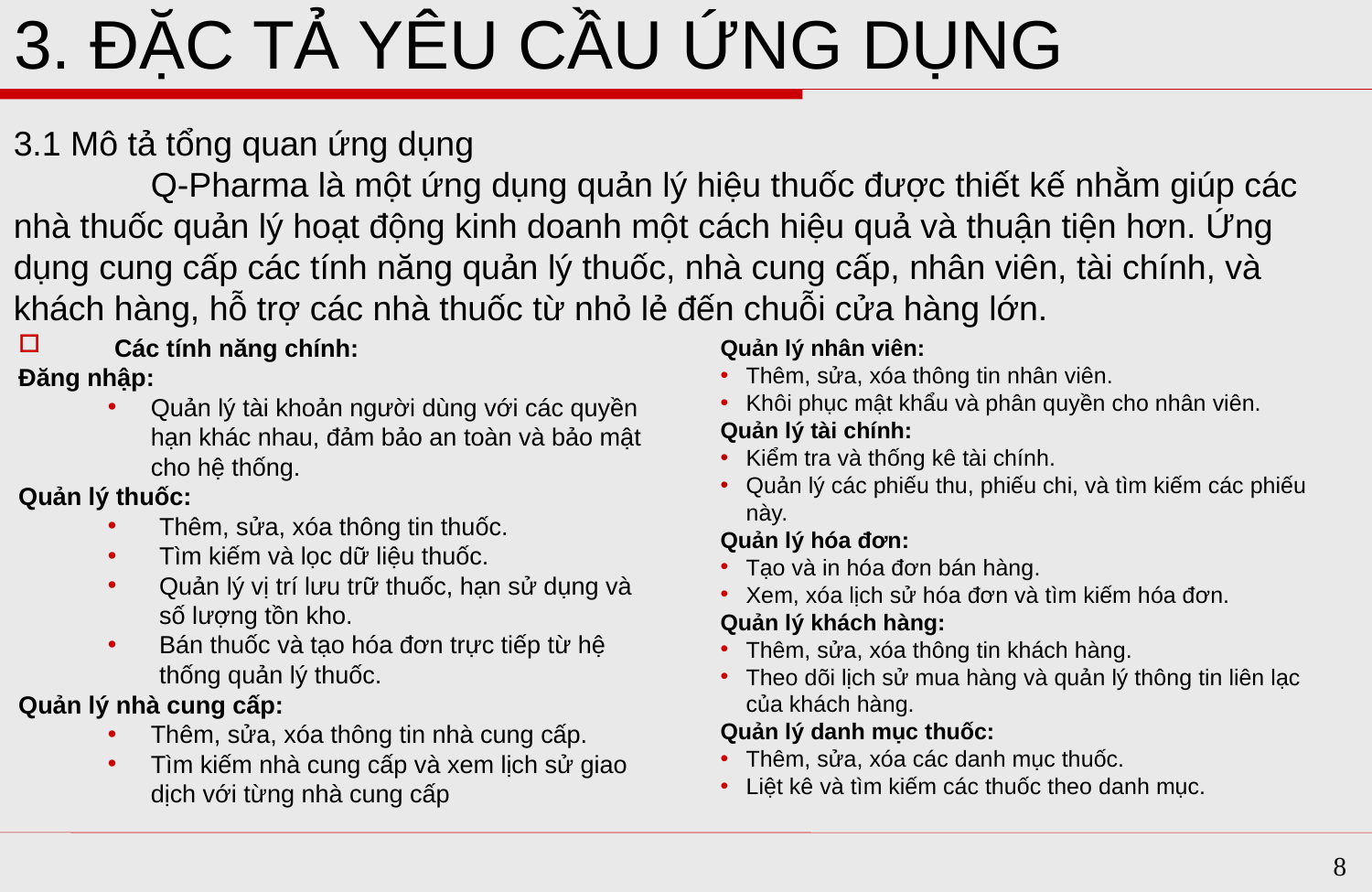

# 3. ĐẶC TẢ YÊU CẦU ỨNG DỤNG
3.1 Mô tả tổng quan ứng dụng
	Q-Pharma là một ứng dụng quản lý hiệu thuốc được thiết kế nhằm giúp các nhà thuốc quản lý hoạt động kinh doanh một cách hiệu quả và thuận tiện hơn. Ứng dụng cung cấp các tính năng quản lý thuốc, nhà cung cấp, nhân viên, tài chính, và khách hàng, hỗ trợ các nhà thuốc từ nhỏ lẻ đến chuỗi cửa hàng lớn.
Các tính năng chính:
Đăng nhập:
Quản lý tài khoản người dùng với các quyền hạn khác nhau, đảm bảo an toàn và bảo mật cho hệ thống.
Quản lý thuốc:
Thêm, sửa, xóa thông tin thuốc.
Tìm kiếm và lọc dữ liệu thuốc.
Quản lý vị trí lưu trữ thuốc, hạn sử dụng và số lượng tồn kho.
Bán thuốc và tạo hóa đơn trực tiếp từ hệ thống quản lý thuốc.
Quản lý nhà cung cấp:
Thêm, sửa, xóa thông tin nhà cung cấp.
Tìm kiếm nhà cung cấp và xem lịch sử giao dịch với từng nhà cung cấp
Quản lý nhân viên:
Thêm, sửa, xóa thông tin nhân viên.
Khôi phục mật khẩu và phân quyền cho nhân viên.
Quản lý tài chính:
Kiểm tra và thống kê tài chính.
Quản lý các phiếu thu, phiếu chi, và tìm kiếm các phiếu này.
Quản lý hóa đơn:
Tạo và in hóa đơn bán hàng.
Xem, xóa lịch sử hóa đơn và tìm kiếm hóa đơn.
Quản lý khách hàng:
Thêm, sửa, xóa thông tin khách hàng.
Theo dõi lịch sử mua hàng và quản lý thông tin liên lạc của khách hàng.
Quản lý danh mục thuốc:
Thêm, sửa, xóa các danh mục thuốc.
Liệt kê và tìm kiếm các thuốc theo danh mục.
8